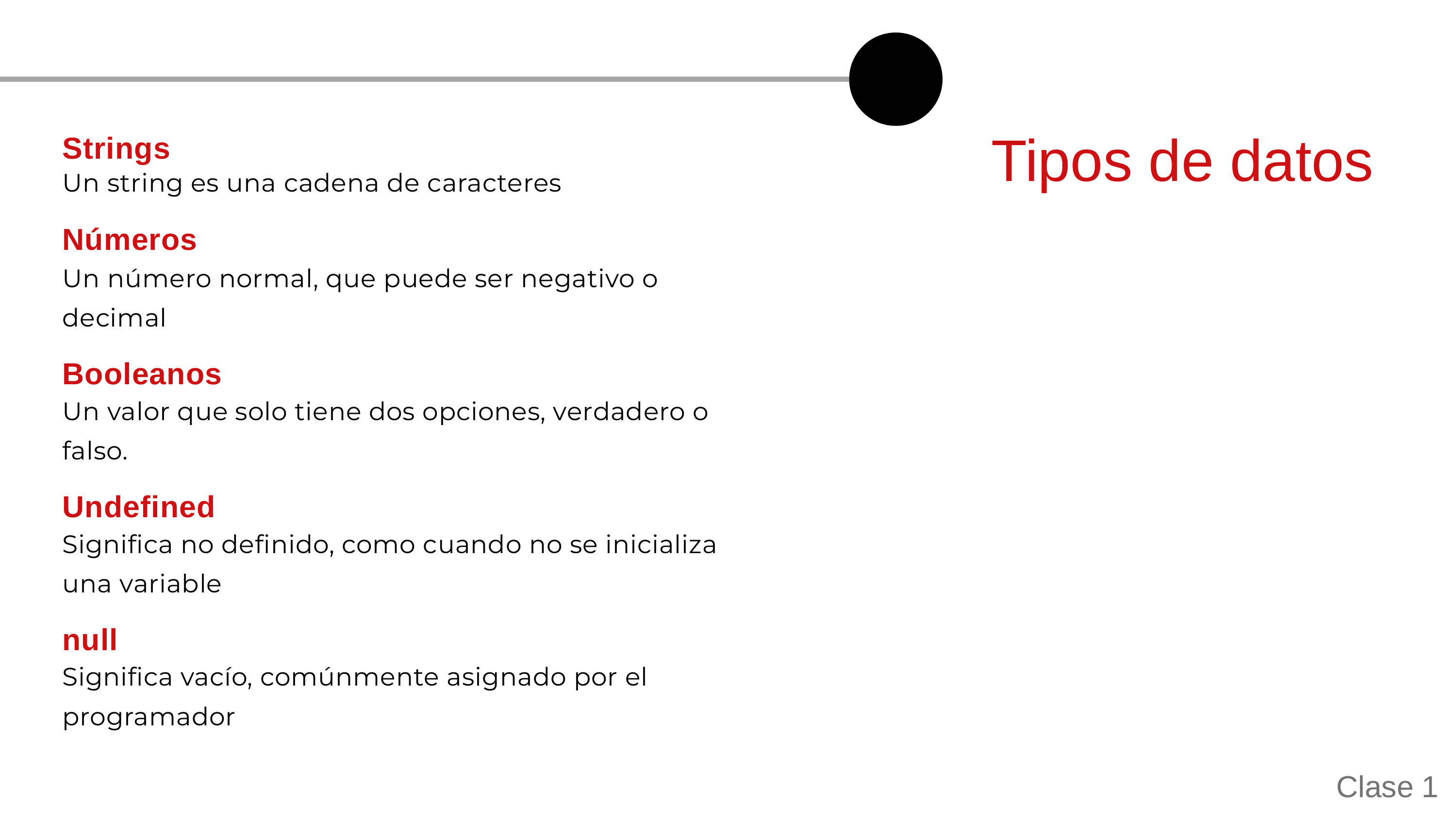

Strings
Tipos de datos
Un string es una cadena de caracteres
Números
Un número normal, que puede ser negativo o decimal
Booleanos
Un valor que solo tiene dos opciones, verdadero o falso.
Undefined
Significa no definido, como cuando no se inicializa una variable
null
Significa vacío, comúnmente asignado por el programador
Clase 1